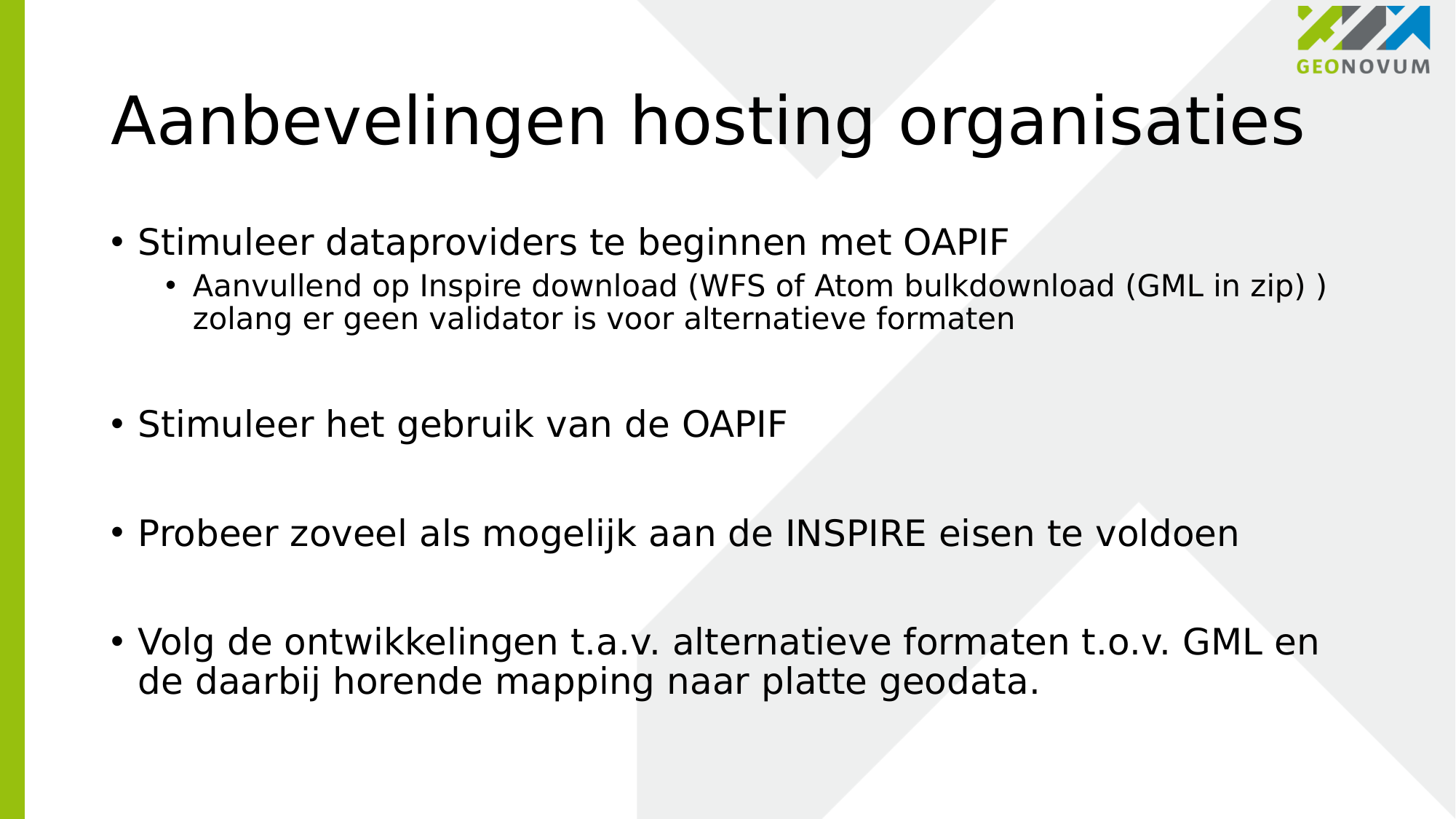

# Aanbevelingen hosting organisaties
Stimuleer dataproviders te beginnen met OAPIF
Aanvullend op Inspire download (WFS of Atom bulkdownload (GML in zip) ) zolang er geen validator is voor alternatieve formaten

Stimuleer het gebruik van de OAPIF

Probeer zoveel als mogelijk aan de INSPIRE eisen te voldoen

Volg de ontwikkelingen t.a.v. alternatieve formaten t.o.v. GML en de daarbij horende mapping naar platte geodata.